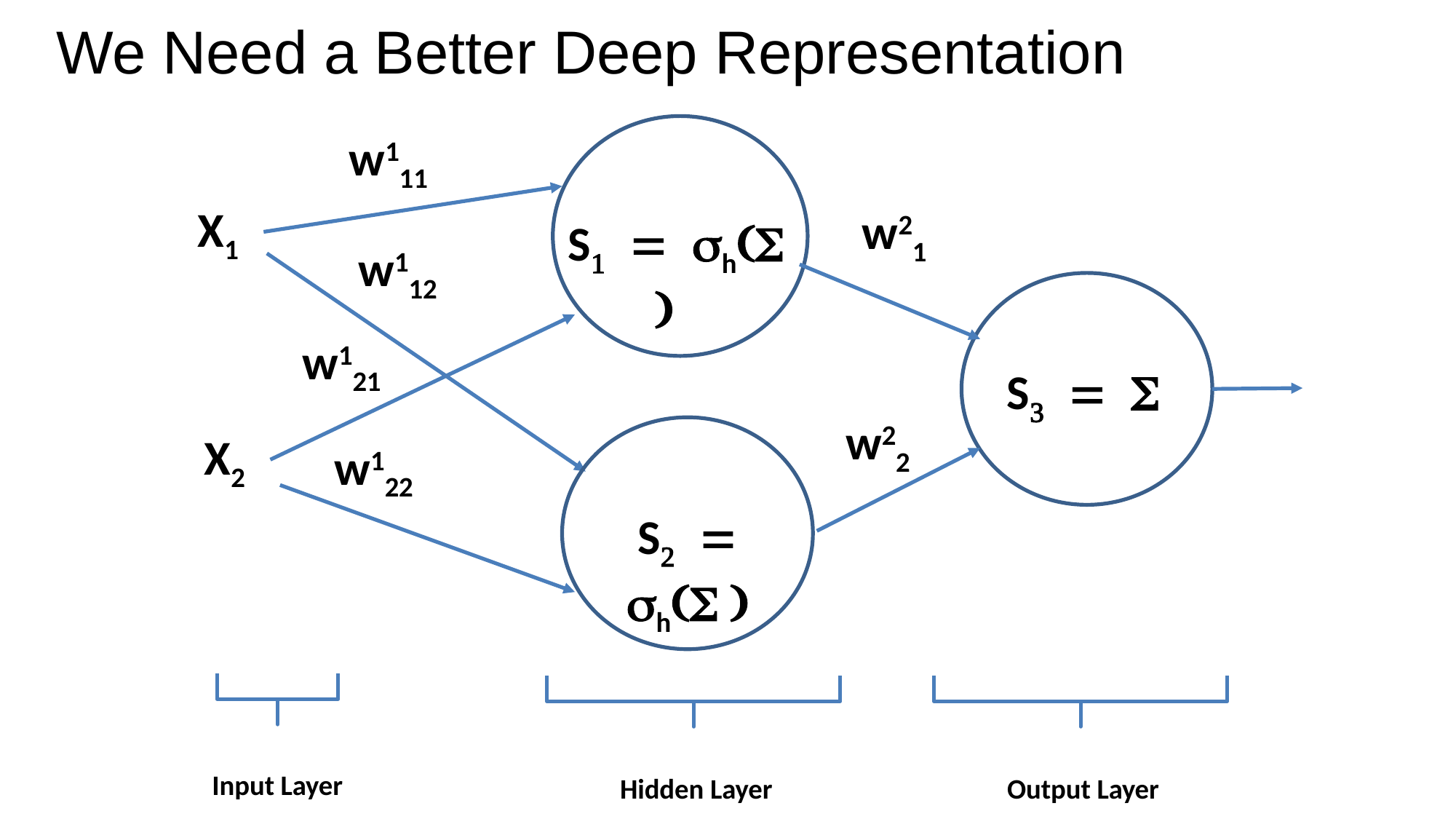

# We Need a Better Deep Representation

w111
X1
w21
S1 = σh(Σ )
w112

w121
S3 = Σ
w22

X2
w122
S2 = σh(Σ )

Input Layer
Output Layer
Hidden Layer